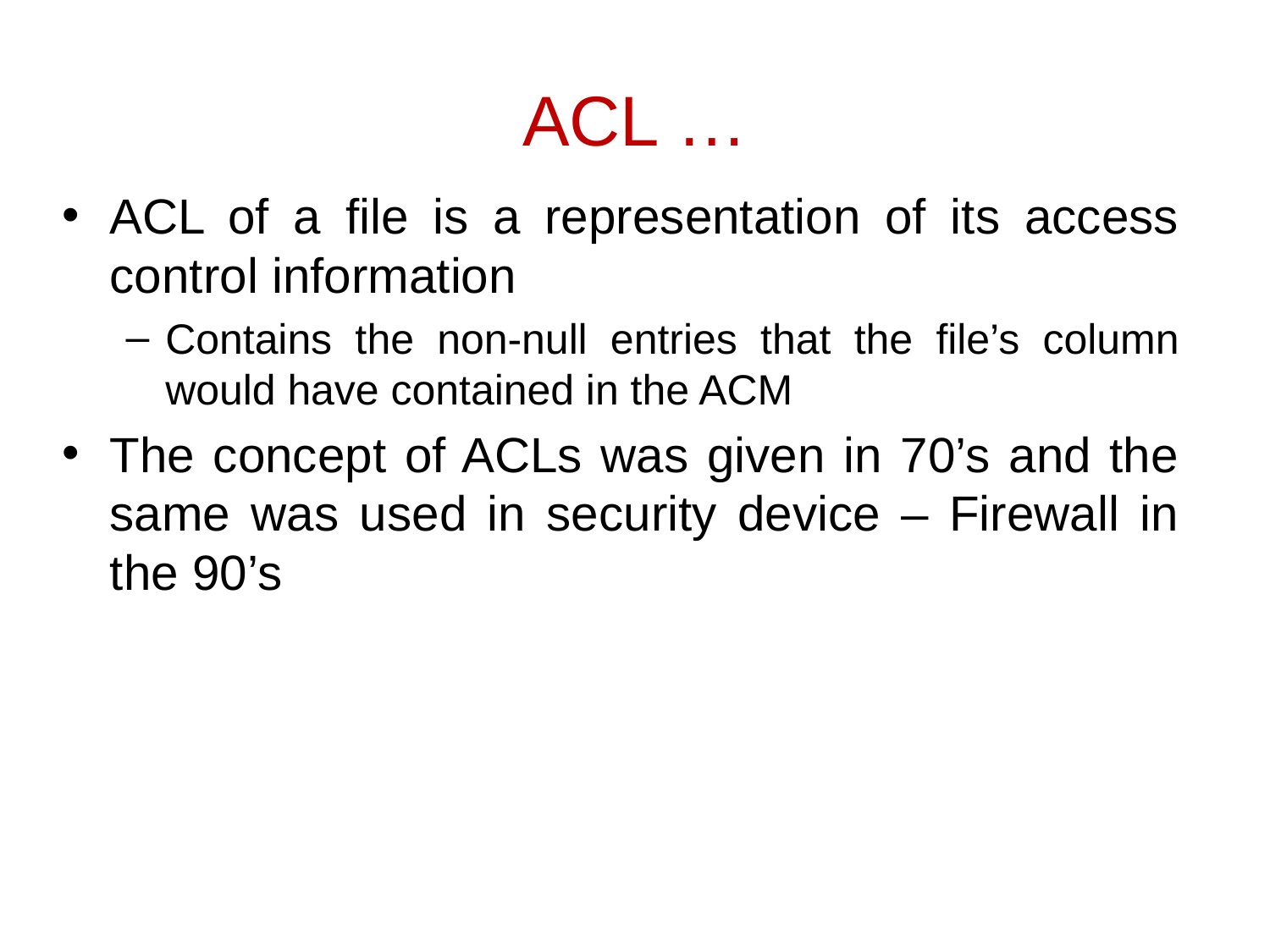

# ACL …
ACL of a file is a representation of its access control information
Contains the non-null entries that the file’s column would have contained in the ACM
The concept of ACLs was given in 70’s and the same was used in security device – Firewall in the 90’s